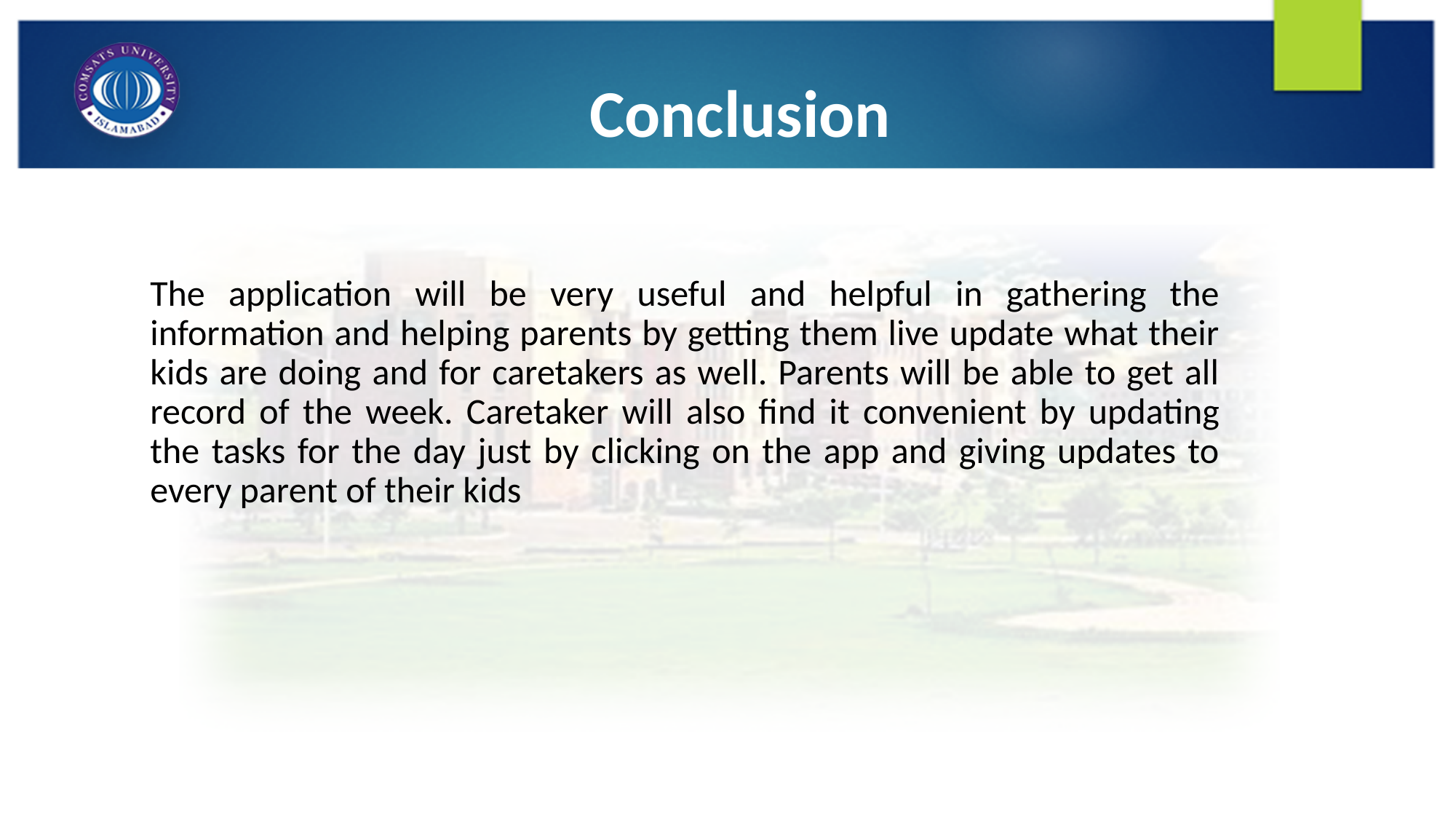

# Conclusion
The application will be very useful and helpful in gathering the information and helping parents by getting them live update what their kids are doing and for caretakers as well. Parents will be able to get all record of the week. Caretaker will also find it convenient by updating the tasks for the day just by clicking on the app and giving updates to every parent of their kids